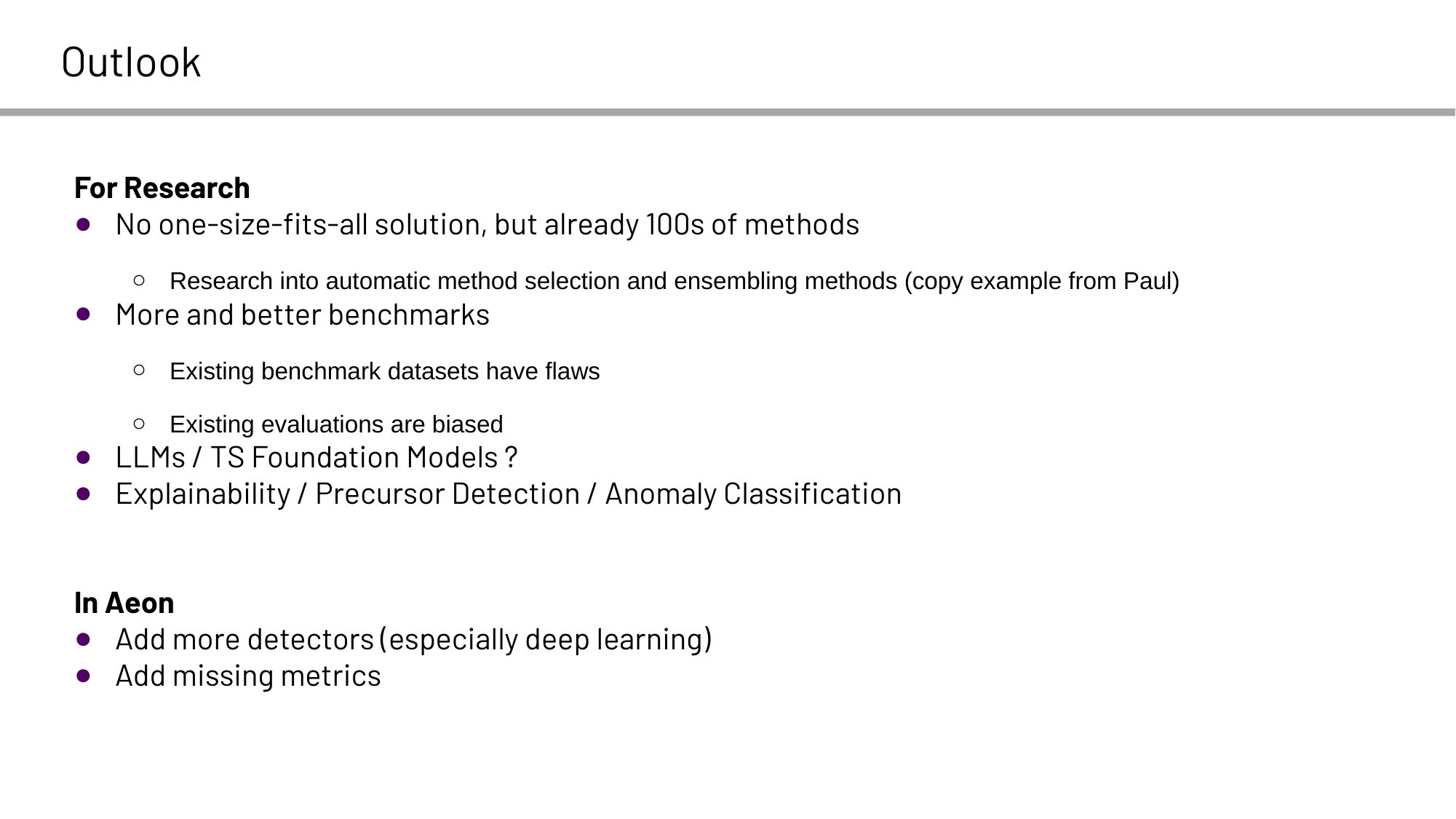

# Outlook
For Research
No one-size-fits-all solution, but already 100s of methods
Research into automatic method selection and ensembling methods (copy example from Paul)
More and better benchmarks
Existing benchmark datasets have flaws
Existing evaluations are biased
LLMs / TS Foundation Models ?
Explainability / Precursor Detection / Anomaly Classification

In Aeon
Add more detectors (especially deep learning)
Add missing metrics